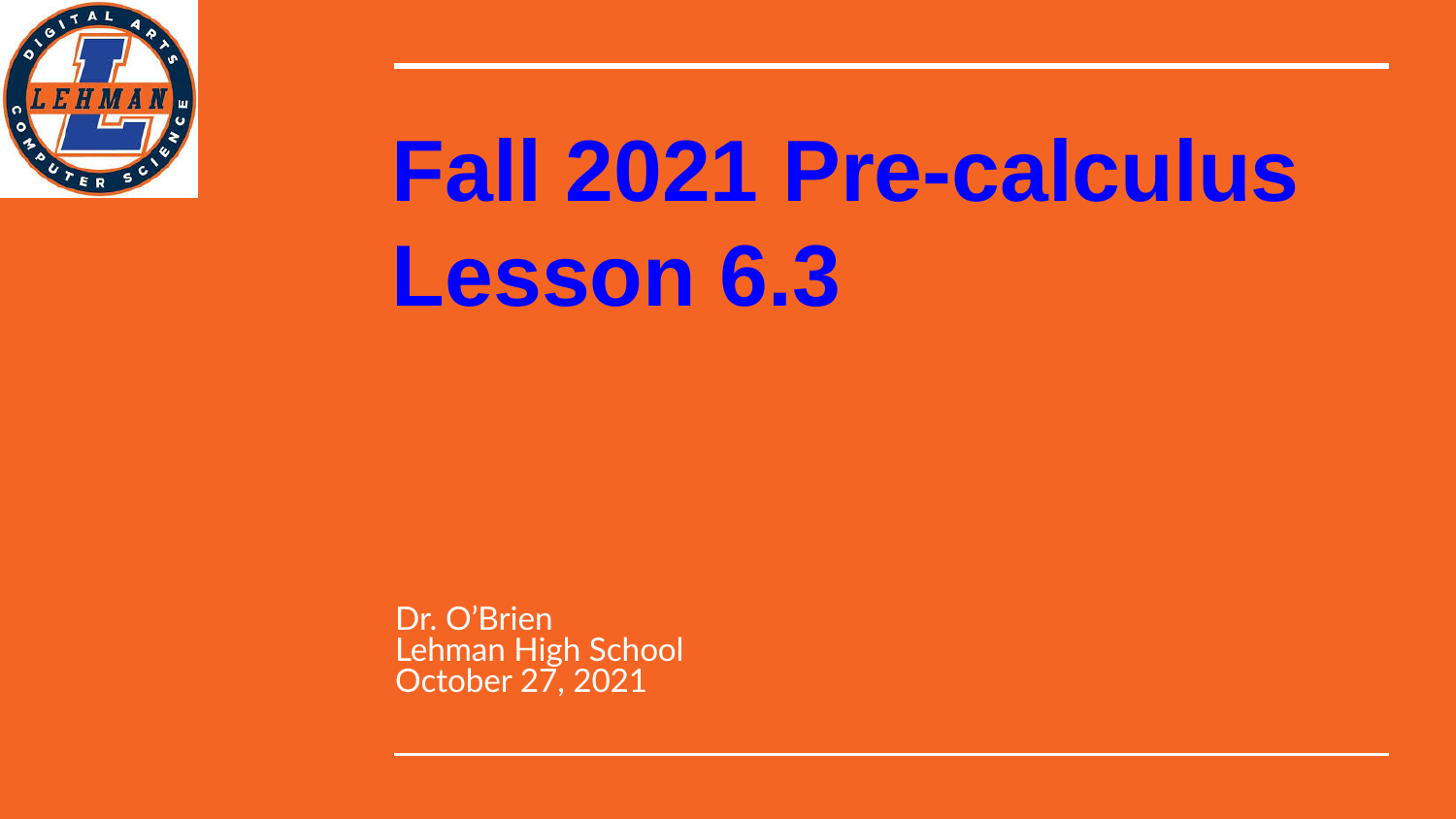

# Fall 2021 Pre-calculus
Lesson 6.3
Dr. O’Brien
Lehman High School
October 27, 2021